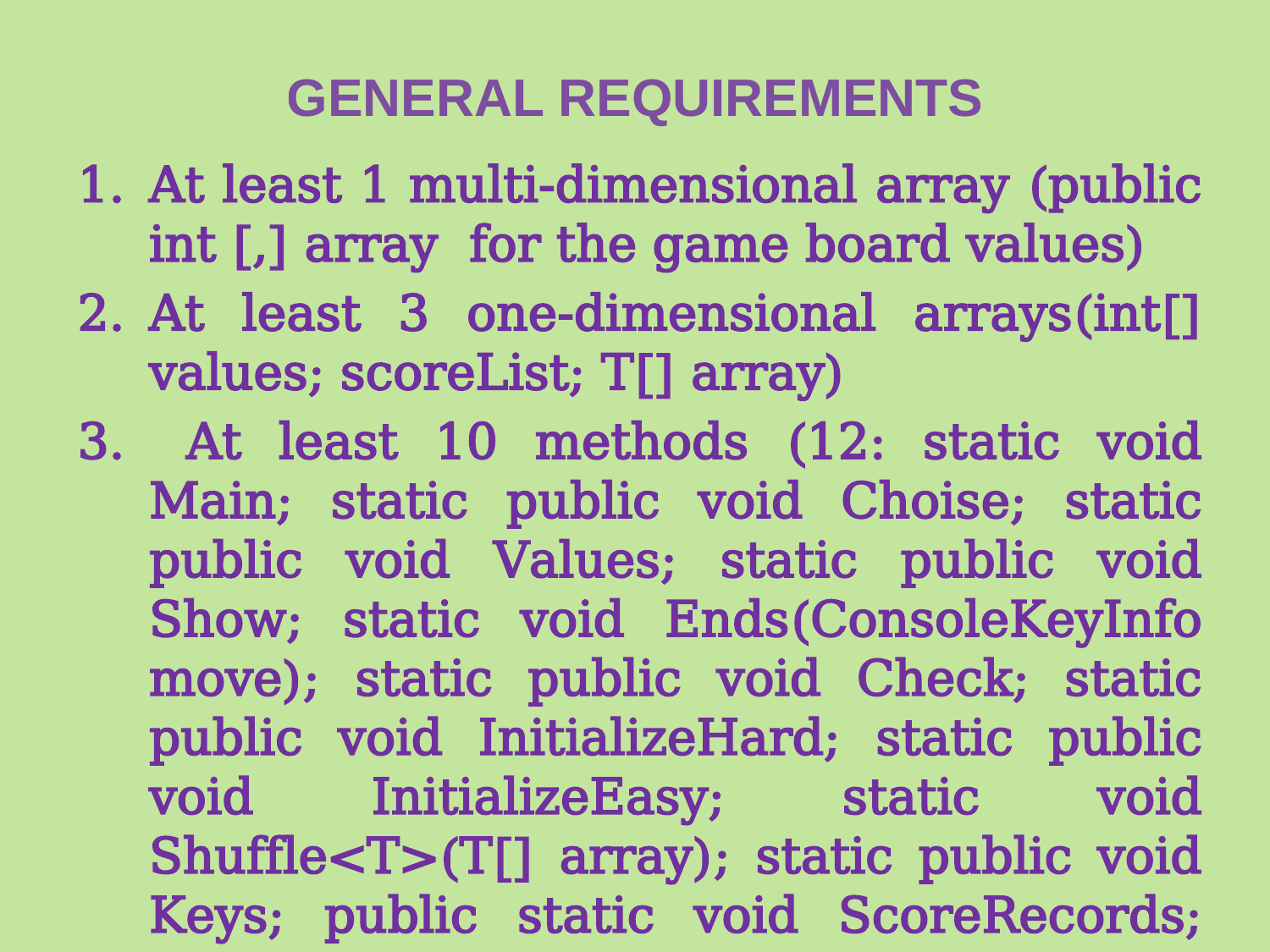

# GENERAL REQUIREMENTS
At least 1 multi-dimensional array (public int [,] array  for the game board values)
At least 3 one-dimensional arrays(int[] values; scoreList; T[] array)
 At least 10 methods (12: static void Main; static public void Choise; static public void Values; static public void Show; static void Ends(ConsoleKeyInfo move); static public void Check; static public void InitializeHard; static public void InitializeEasy; static void Shuffle<T>(T[] array); static public void Keys; public static void ScoreRecords; public static void PrintScores )